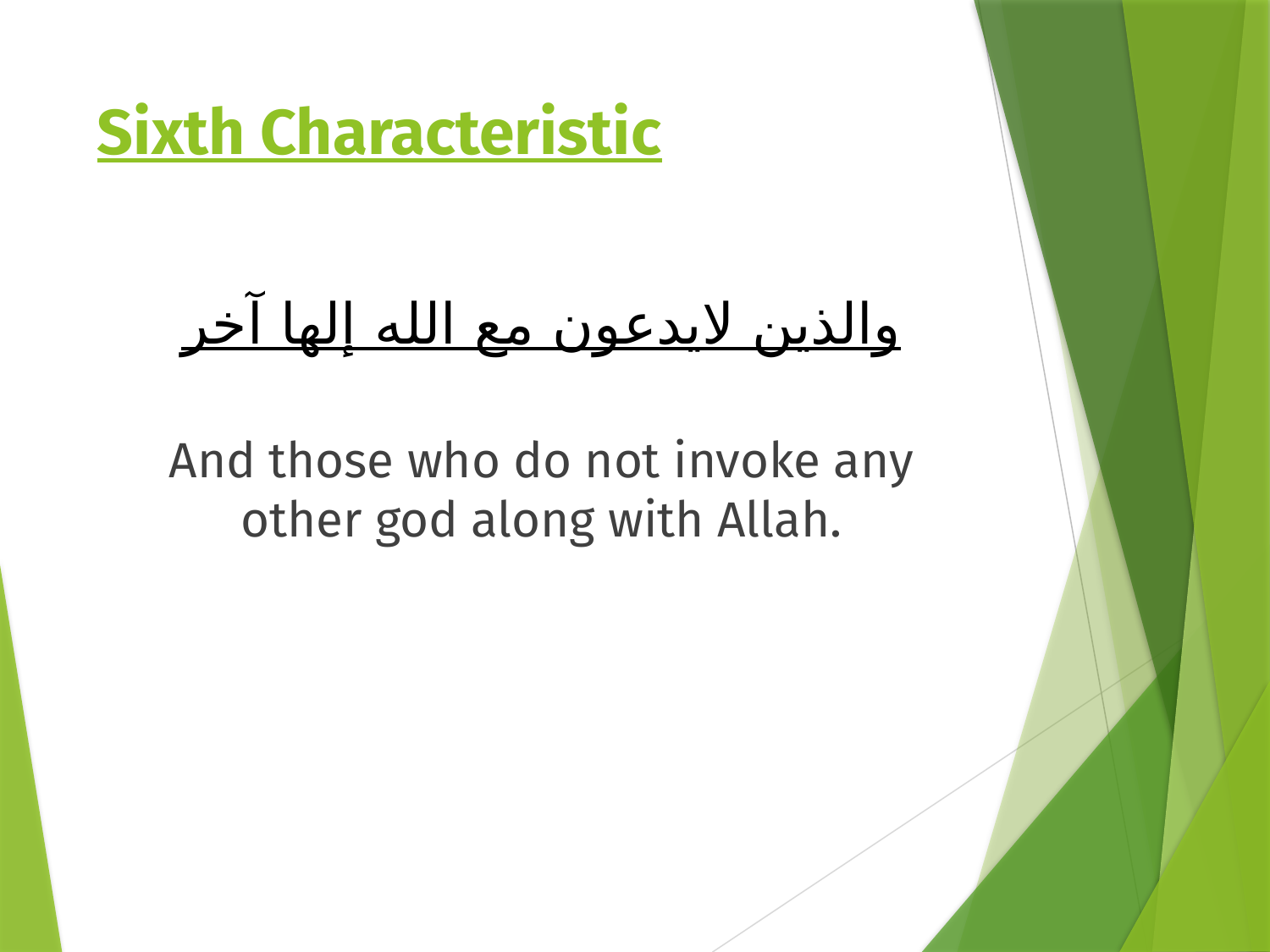

# Sixth Characteristic

والذين لايدعون مع الله إلها آخر

And those who do not invoke any other god along with Allah.